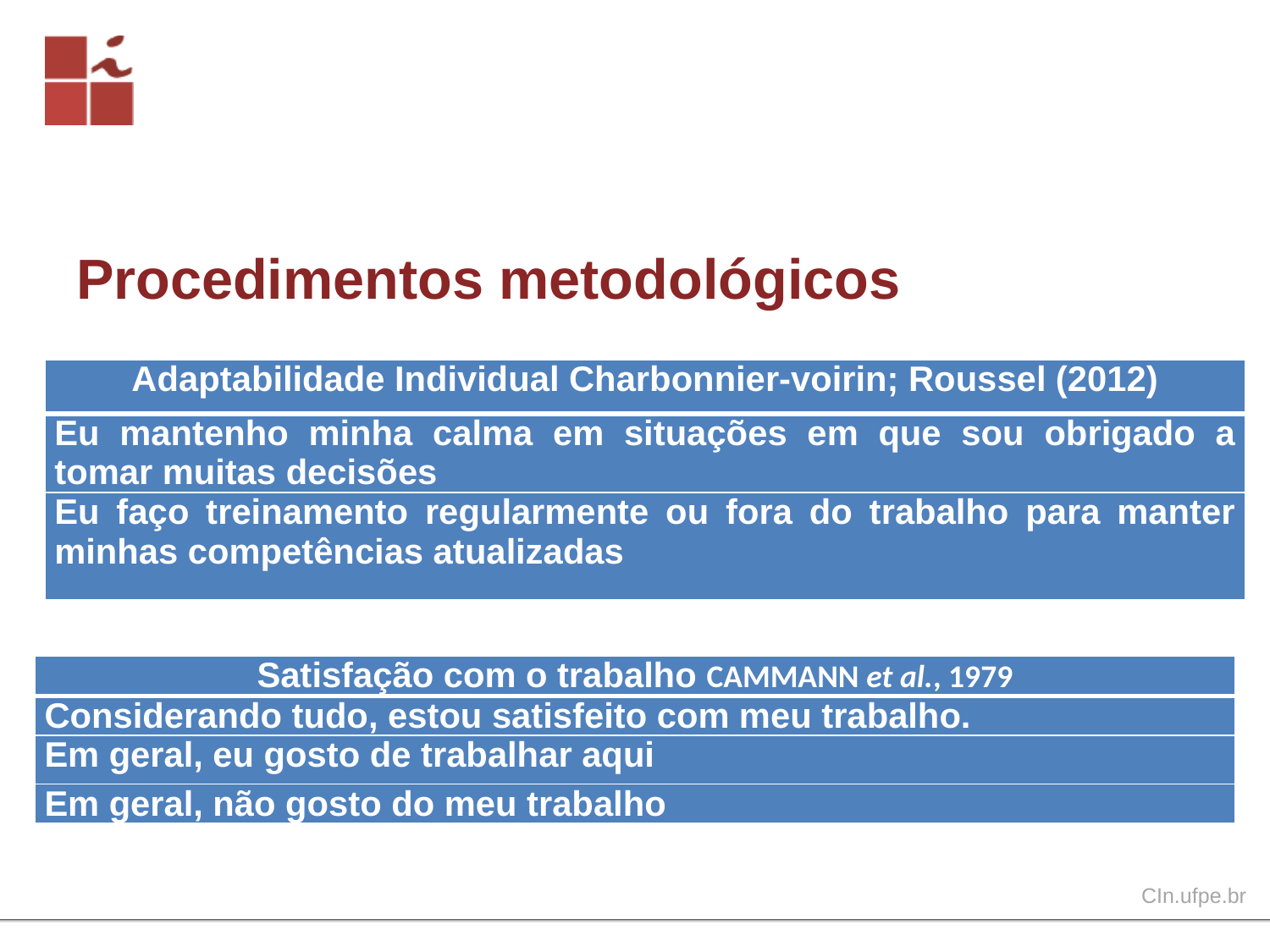

# Procedimentos metodológicos
| Adaptabilidade Individual Charbonnier-voirin; Roussel (2012) |
| --- |
| Eu mantenho minha calma em situações em que sou obrigado a tomar muitas decisões |
| Eu faço treinamento regularmente ou fora do trabalho para manter minhas competências atualizadas |
| Satisfação com o trabalho CAMMANN et al., 1979 |
| --- |
| Considerando tudo, estou satisfeito com meu trabalho. |
| Em geral, eu gosto de trabalhar aqui |
| Em geral, não gosto do meu trabalho |